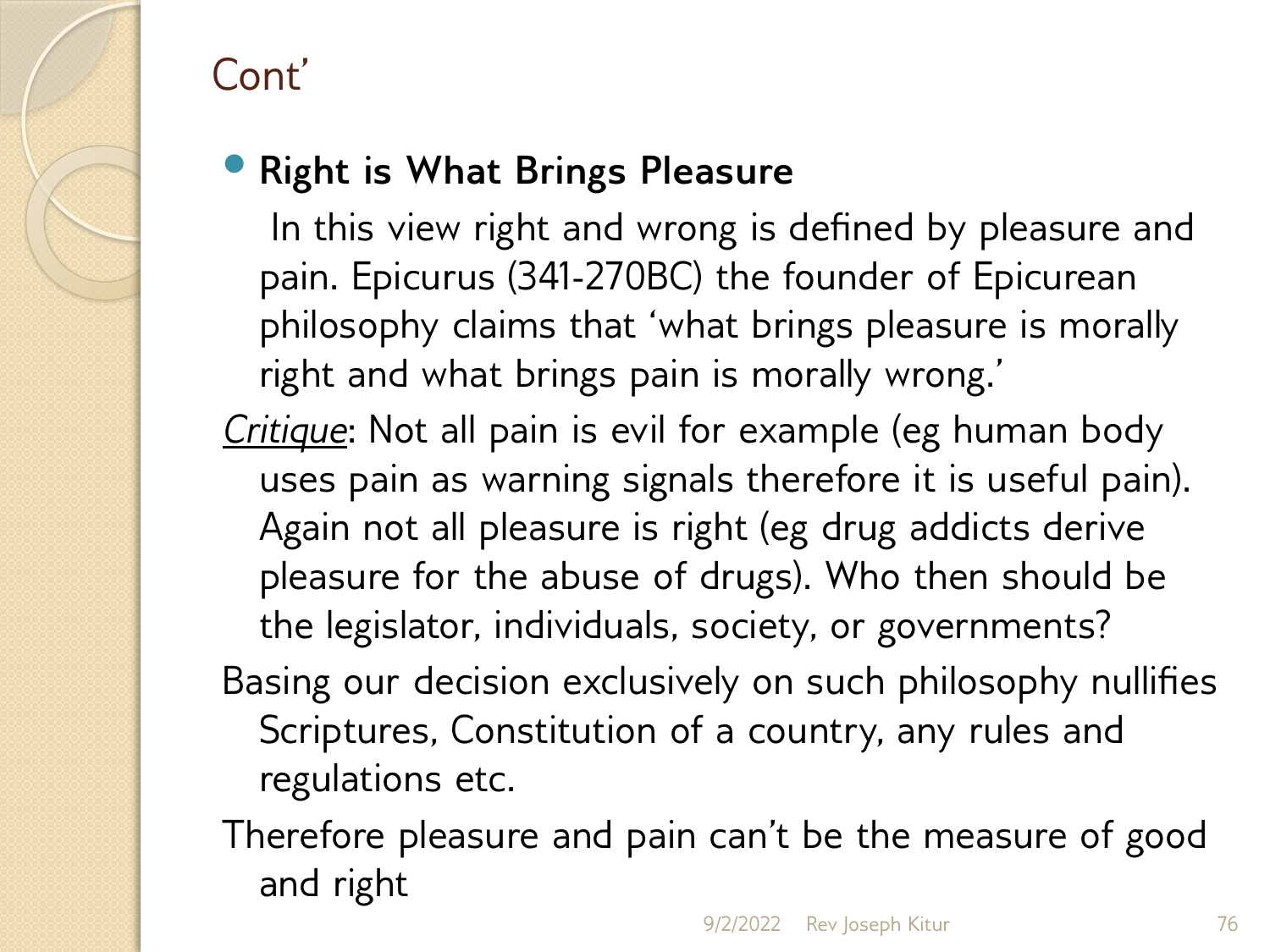

# Cont’
Right is What Brings Pleasure
    In this view right and wrong is defined by pleasure and pain. Epicurus (341-270BC) the founder of Epicurean philosophy claims that ‘what brings pleasure is morally right and what brings pain is morally wrong.’
Critique: Not all pain is evil for example (eg human body uses pain as warning signals therefore it is useful pain).  Again not all pleasure is right (eg drug addicts derive pleasure for the abuse of drugs). Who then should be the legislator, individuals, society, or governments?
Basing our decision exclusively on such philosophy nullifies Scriptures, Constitution of a country, any rules and regulations etc.
Therefore pleasure and pain can’t be the measure of good and right

9/2/2022
Rev Joseph Kitur
76